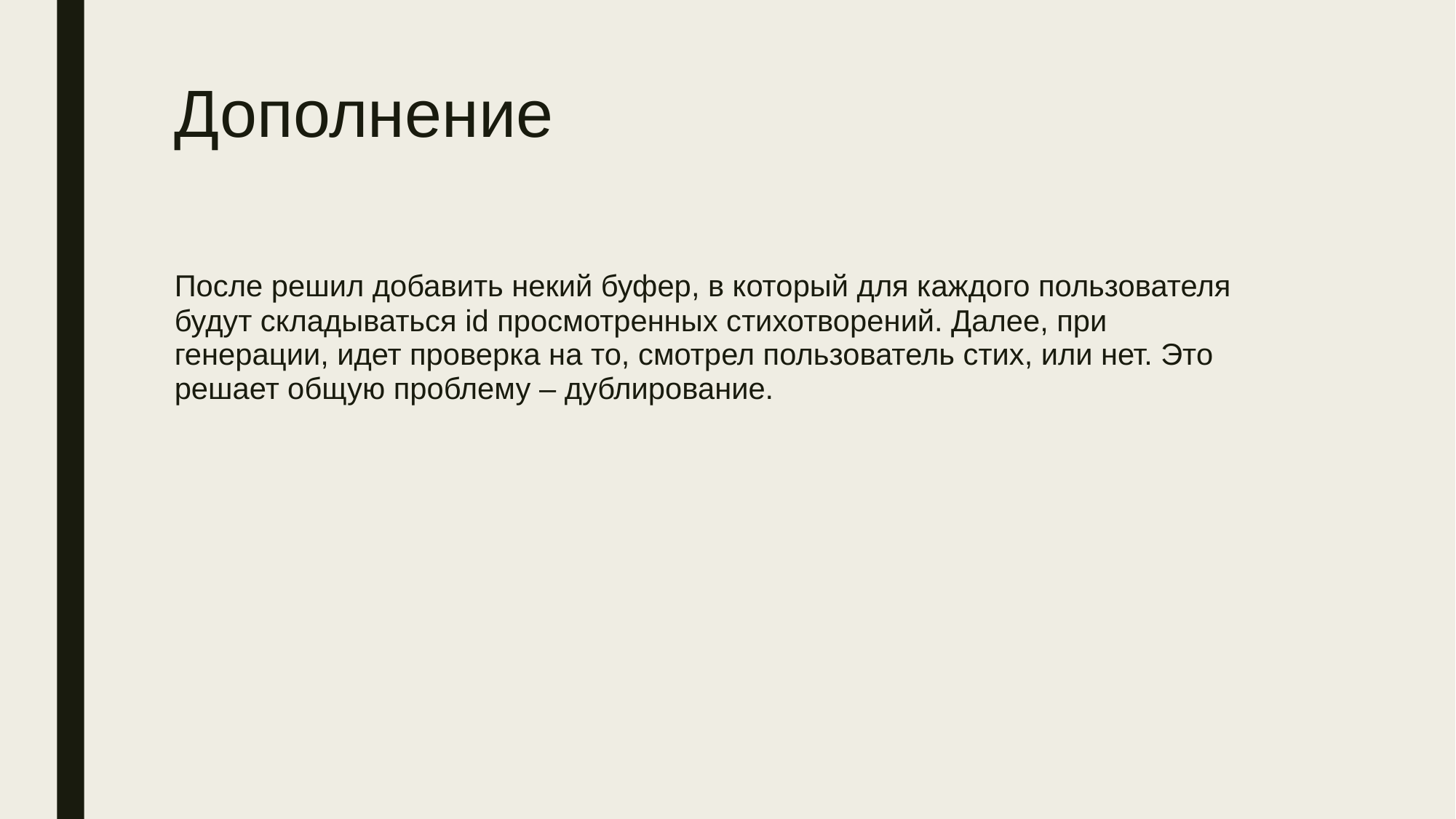

Дополнение
После решил добавить некий буфер, в который для каждого пользователя будут складываться id просмотренных стихотворений. Далее, при генерации, идет проверка на то, смотрел пользователь стих, или нет. Это решает общую проблему – дублирование.